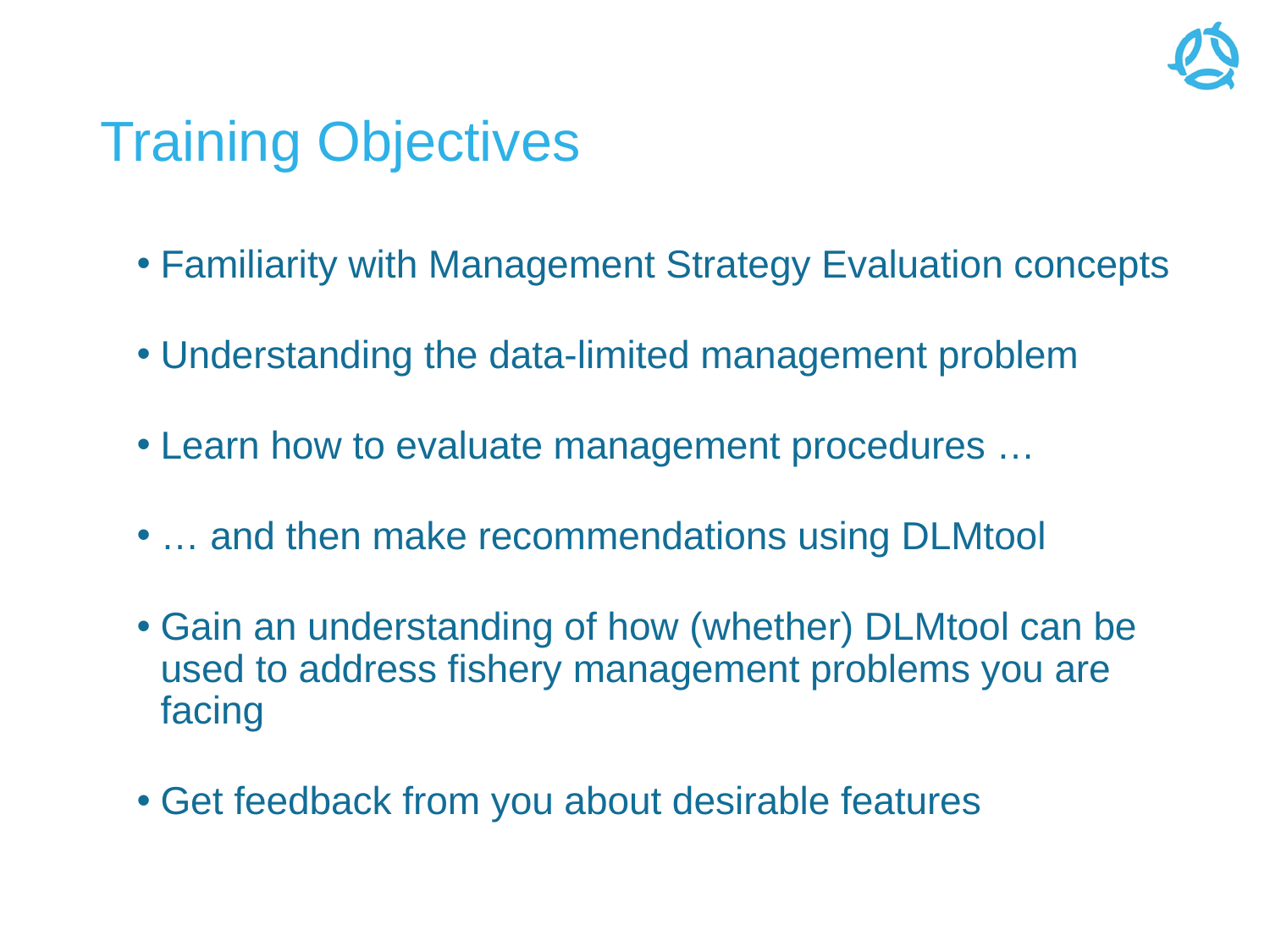

# Training Objectives
Familiarity with Management Strategy Evaluation concepts
Understanding the data-limited management problem
Learn how to evaluate management procedures …
… and then make recommendations using DLMtool
Gain an understanding of how (whether) DLMtool can be used to address fishery management problems you are facing
Get feedback from you about desirable features